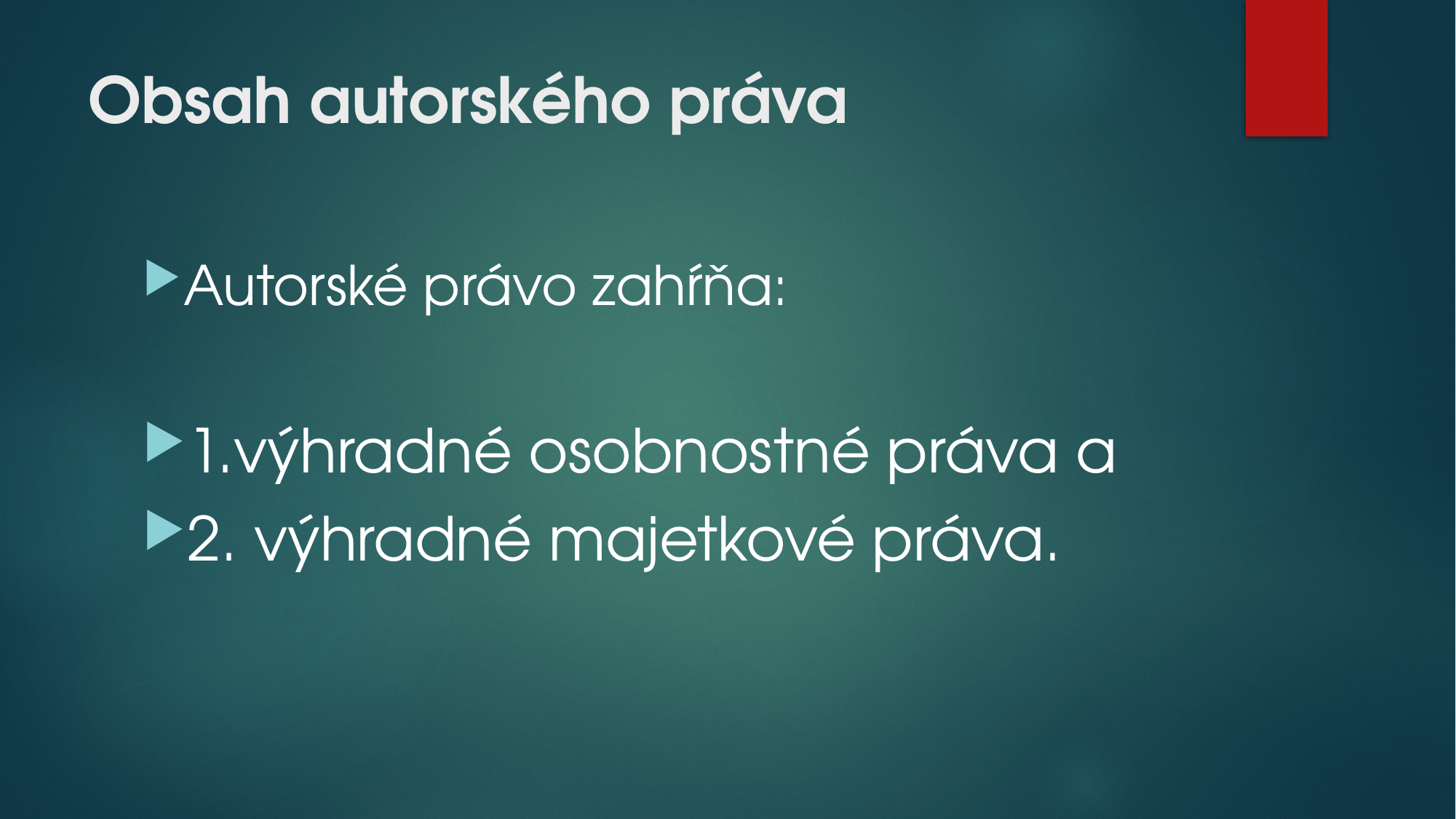

# Obsah autorského práva
Autorské právo zahŕňa:

1.výhradné osobnostné práva a
2. výhradné majetkové práva.